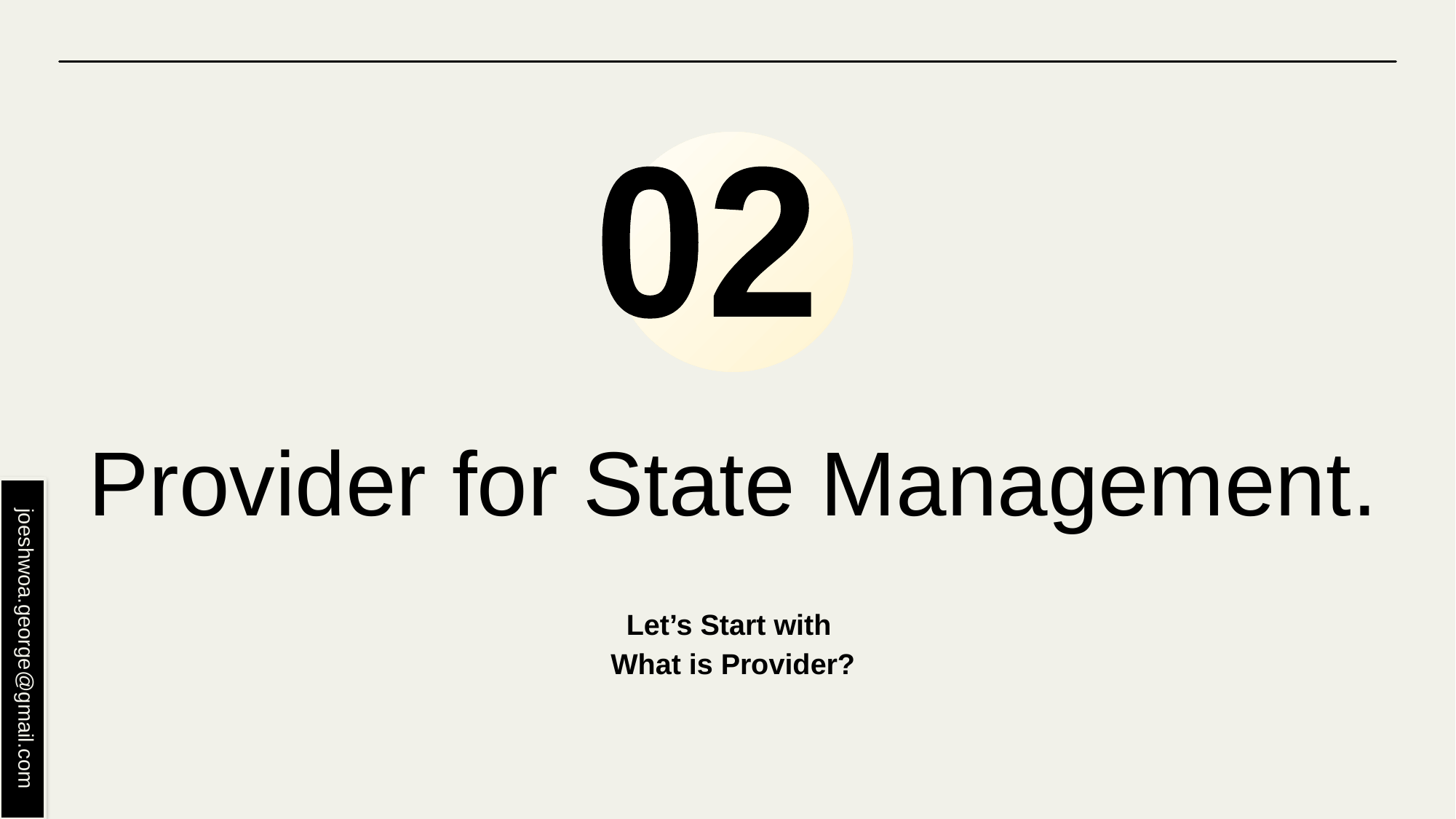

02
# Provider for State Management.
Let’s Start with
What is Provider?
joeshwoa.george@gmail.com